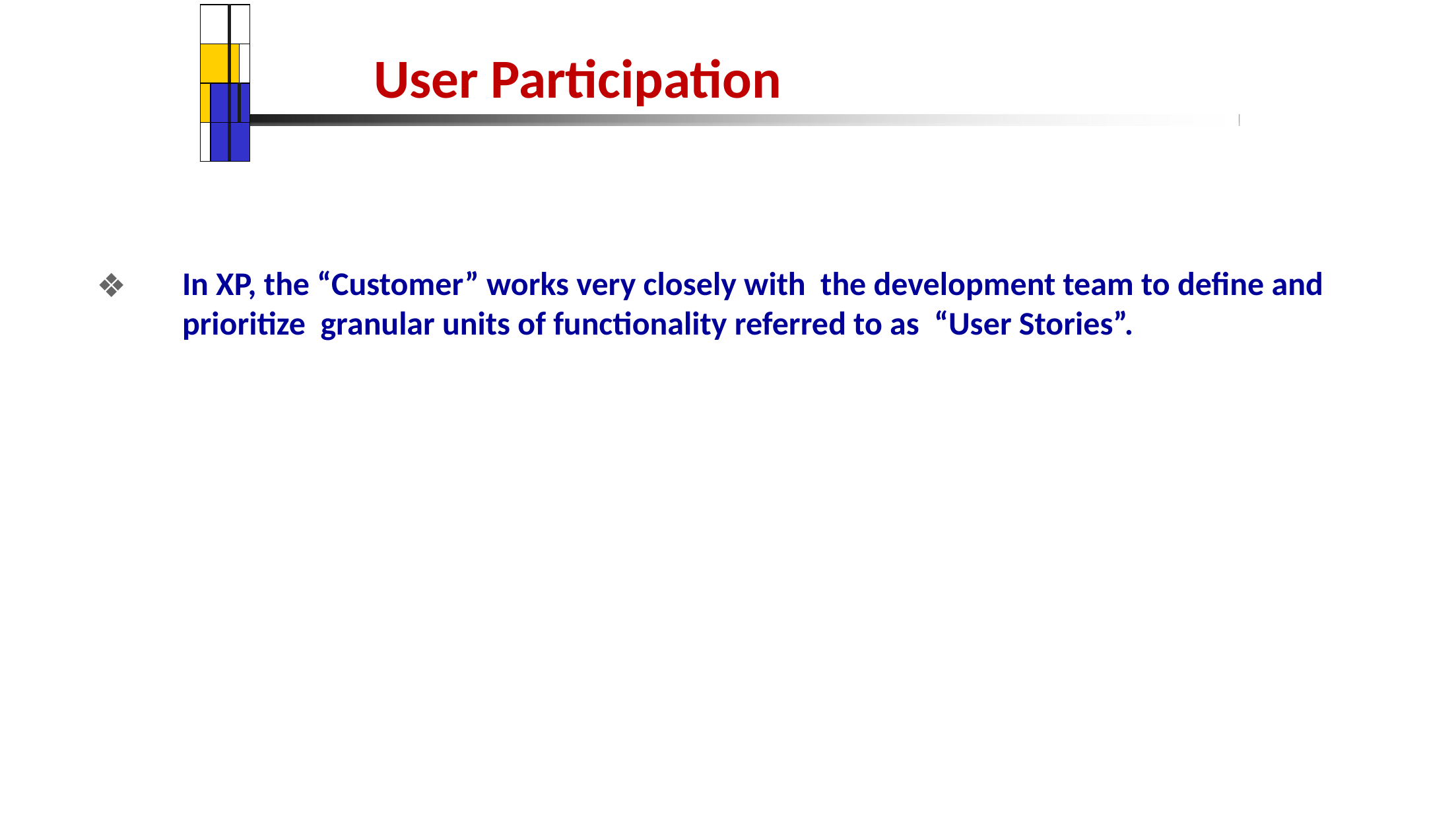

|  |  |  |  |
| --- | --- | --- | --- |
|  |  |  |  |
|  |  |  |  |
|  |  |  |  |
User Participation

In XP, the “Customer” works very closely with  the development team to define and prioritize  granular units of functionality referred to as  “User Stories”.